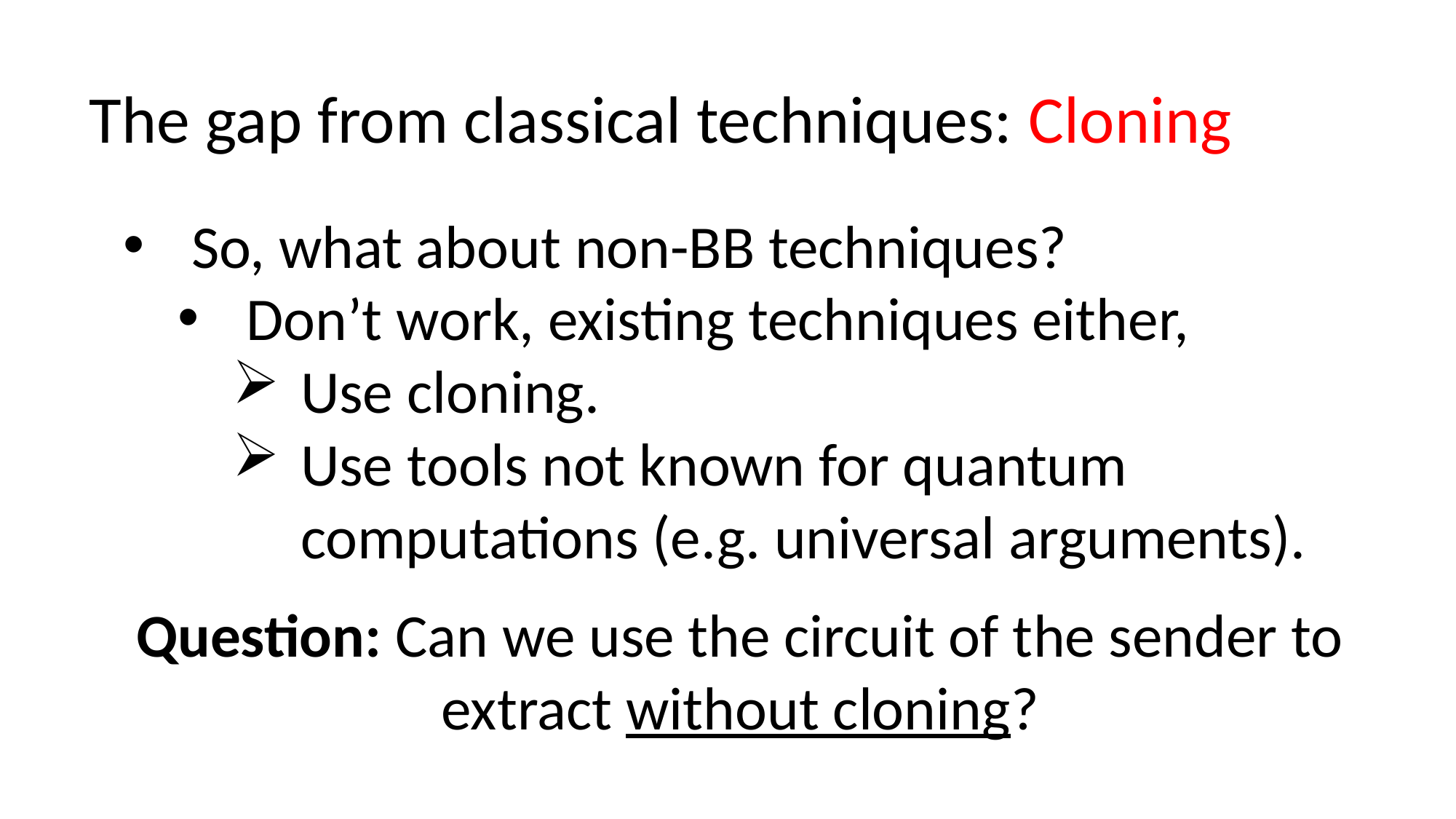

# The gap from classical techniques: Cloning
So, what about non-BB techniques?
Don’t work, existing techniques either,
Use cloning.
Use tools not known for quantum computations (e.g. universal arguments).

Question: Can we use the circuit of the sender to extract without cloning?